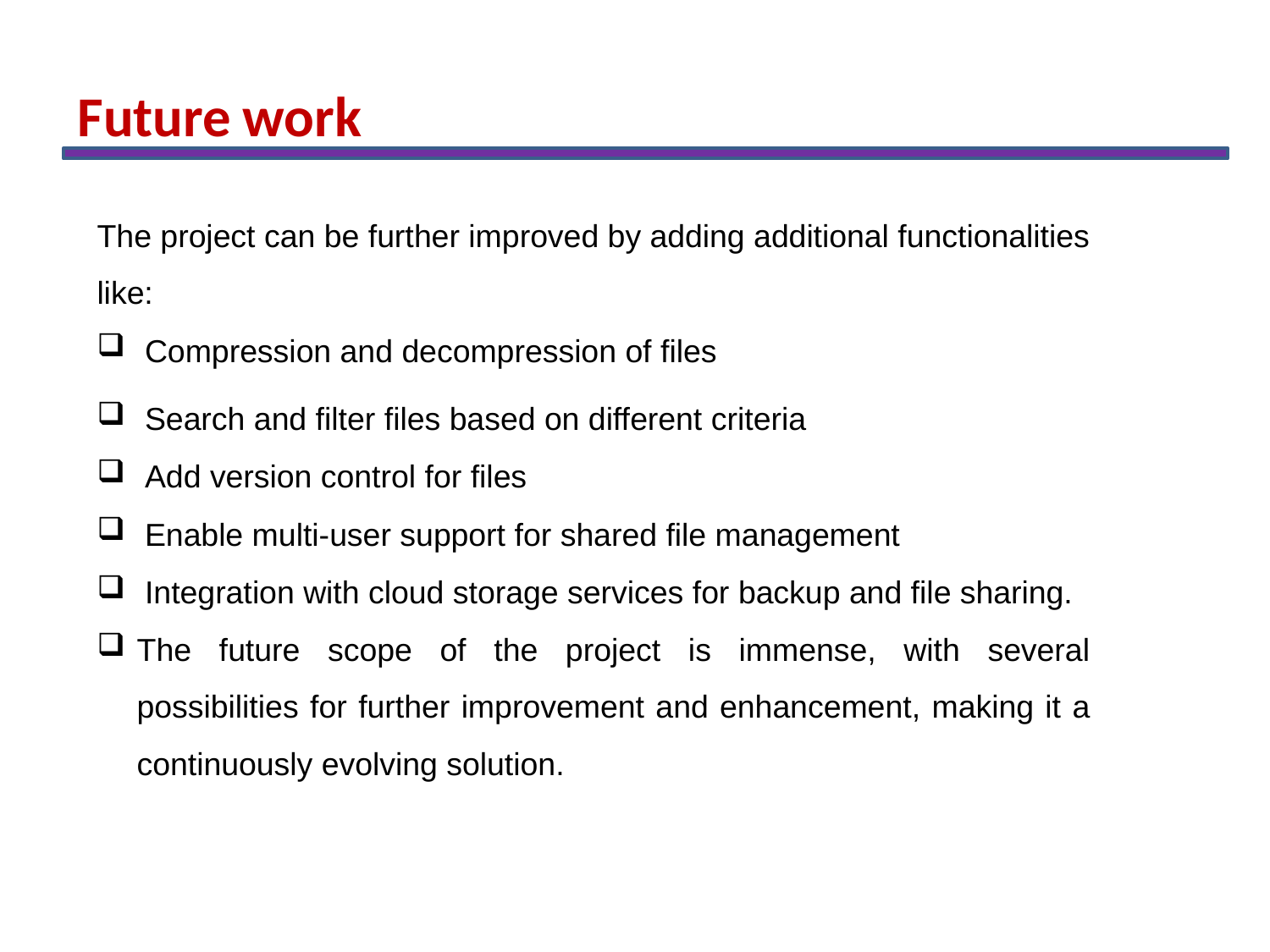

Future work

The project can be further improved by adding additional functionalities like:
Compression and decompression of files
Search and filter files based on different criteria
Add version control for files
Enable multi-user support for shared file management
Integration with cloud storage services for backup and file sharing.
The future scope of the project is immense, with several possibilities for further improvement and enhancement, making it a continuously evolving solution.